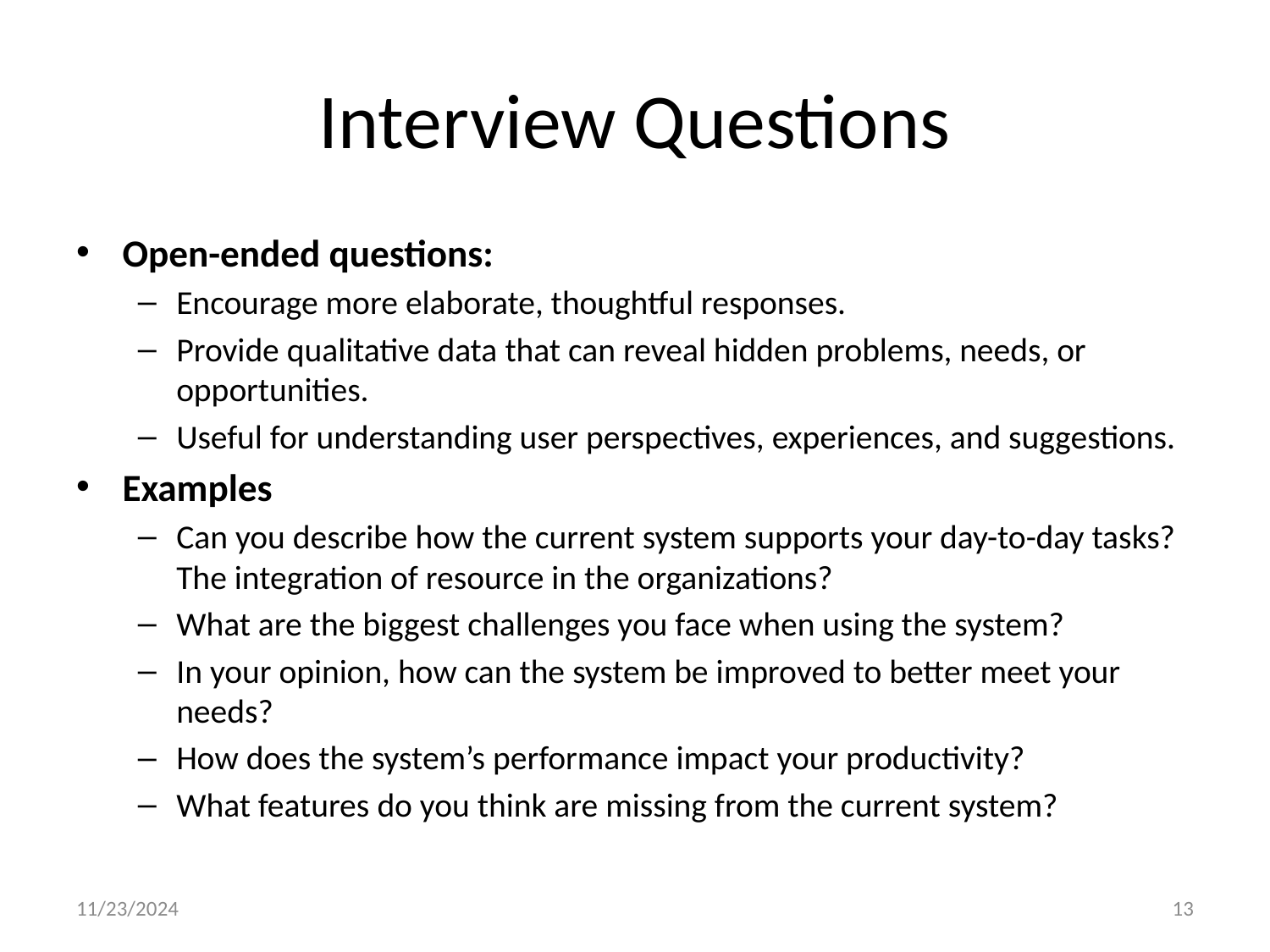

# Interview Questions
Open-ended questions:
Encourage more elaborate, thoughtful responses.
Provide qualitative data that can reveal hidden problems, needs, or opportunities.
Useful for understanding user perspectives, experiences, and suggestions.
Examples
Can you describe how the current system supports your day-to-day tasks? The integration of resource in the organizations?
What are the biggest challenges you face when using the system?
In your opinion, how can the system be improved to better meet your needs?
How does the system’s performance impact your productivity?
What features do you think are missing from the current system?
11/23/2024
13